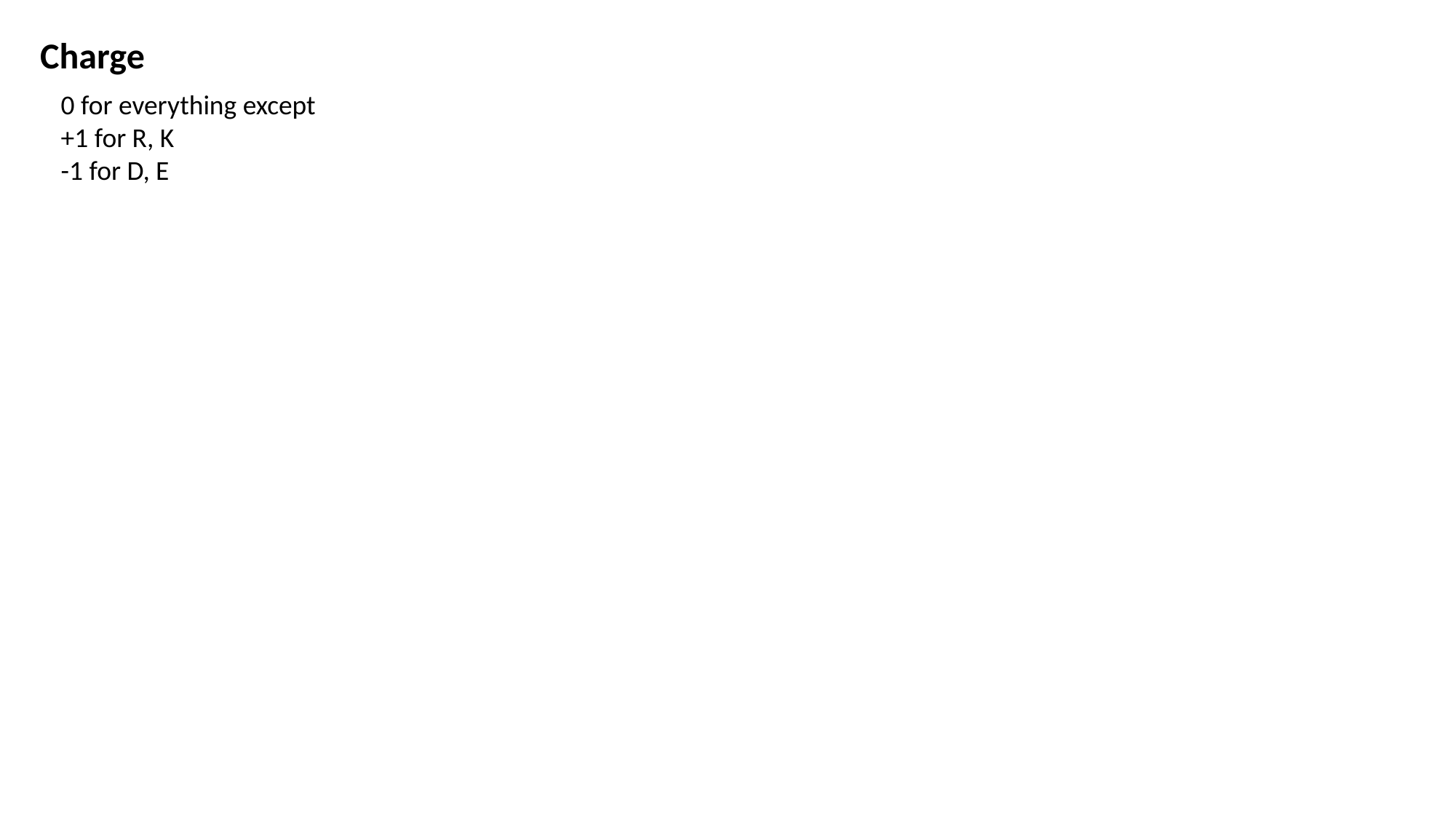

Charge
0 for everything except
+1 for R, K
-1 for D, E